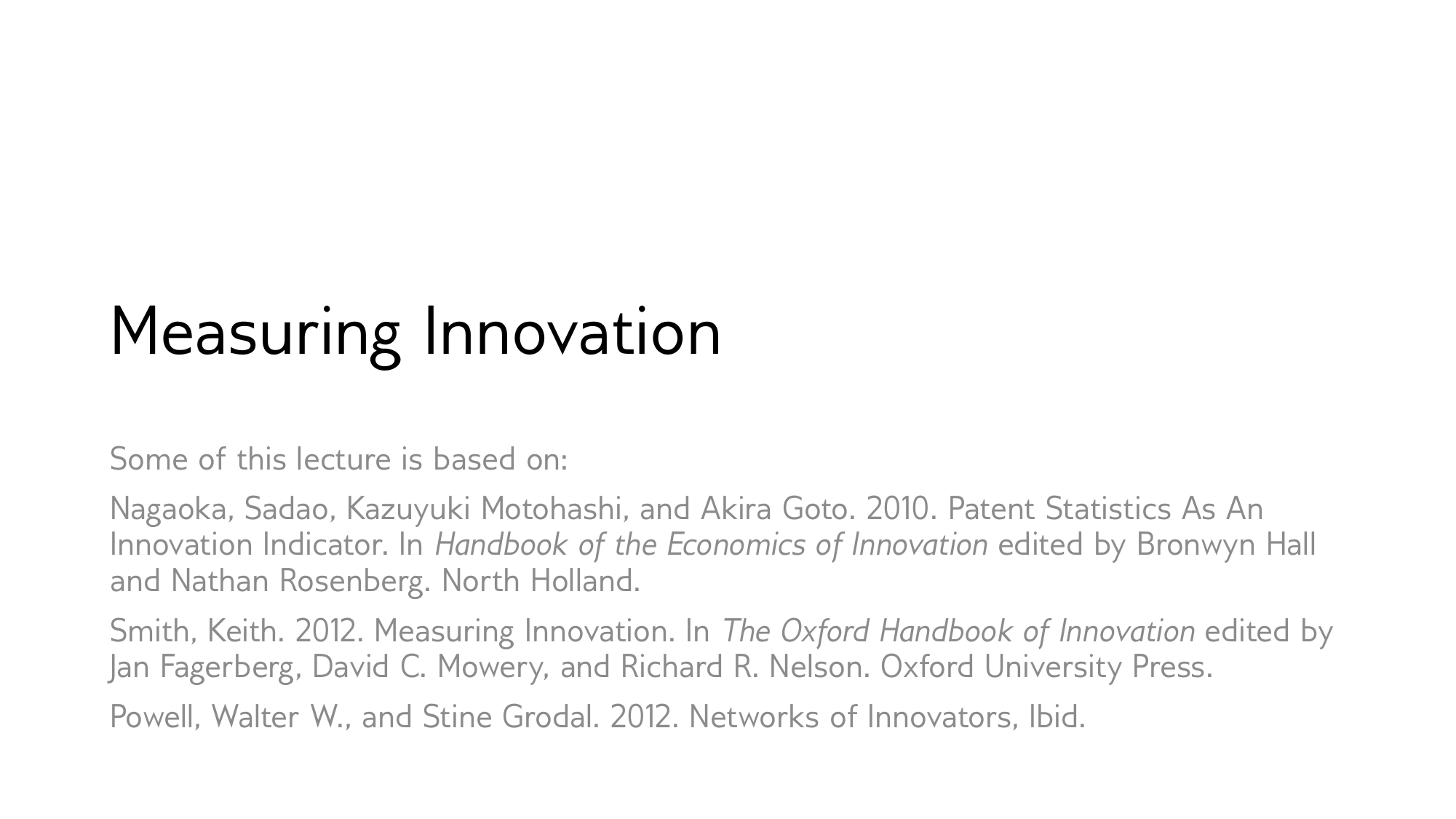

# Measuring Innovation
Some of this lecture is based on:
Nagaoka, Sadao, Kazuyuki Motohashi, and Akira Goto. 2010. Patent Statistics As An Innovation Indicator. In Handbook of the Economics of Innovation edited by Bronwyn Hall and Nathan Rosenberg. North Holland.
Smith, Keith. 2012. Measuring Innovation. In The Oxford Handbook of Innovation edited by Jan Fagerberg, David C. Mowery, and Richard R. Nelson. Oxford University Press.
Powell, Walter W., and Stine Grodal. 2012. Networks of Innovators, Ibid.